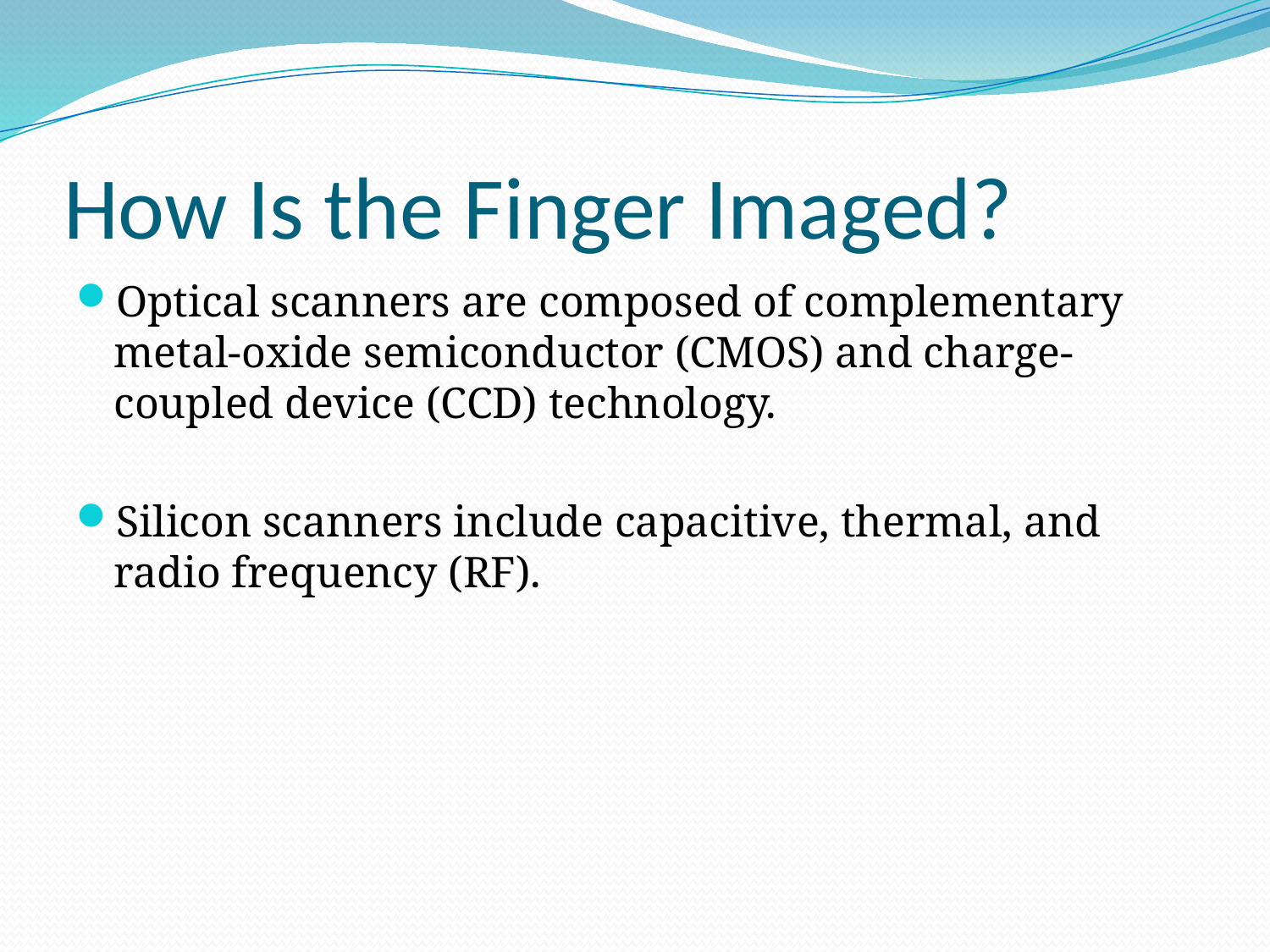

How Is the Finger Imaged?
Optical scanners are composed of complementary metal-oxide semiconductor (CMOS) and charge-coupled device (CCD) technology.

Silicon scanners include capacitive, thermal, and radio frequency (RF).